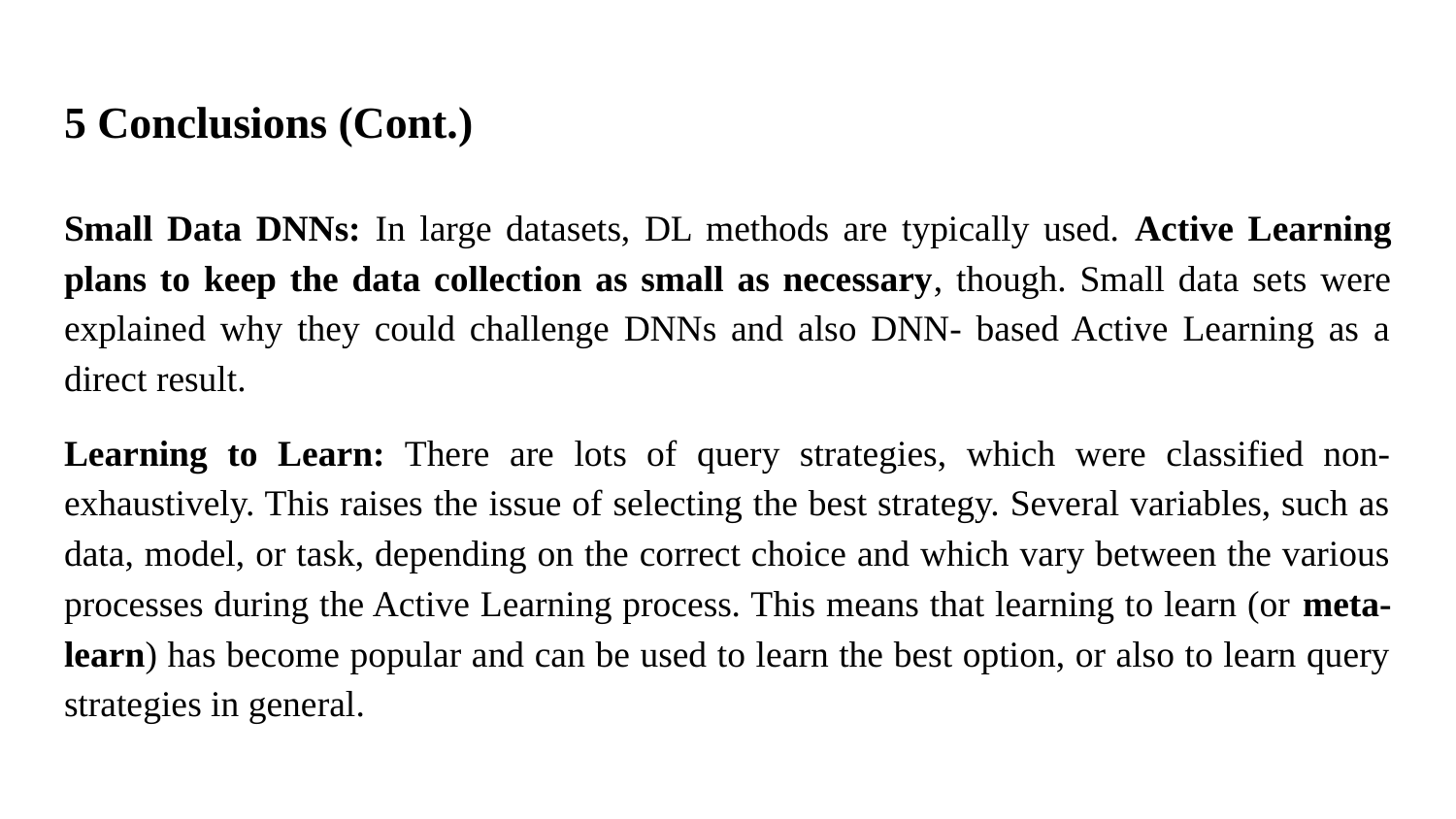

# 5 Conclusions (Cont.)

Small Data DNNs: In large datasets, DL methods are typically used. Active Learning plans to keep the data collection as small as necessary, though. Small data sets were explained why they could challenge DNNs and also DNN- based Active Learning as a direct result.
Learning to Learn: There are lots of query strategies, which were classified non-exhaustively. This raises the issue of selecting the best strategy. Several variables, such as data, model, or task, depending on the correct choice and which vary between the various processes during the Active Learning process. This means that learning to learn (or meta-learn) has become popular and can be used to learn the best option, or also to learn query strategies in general.